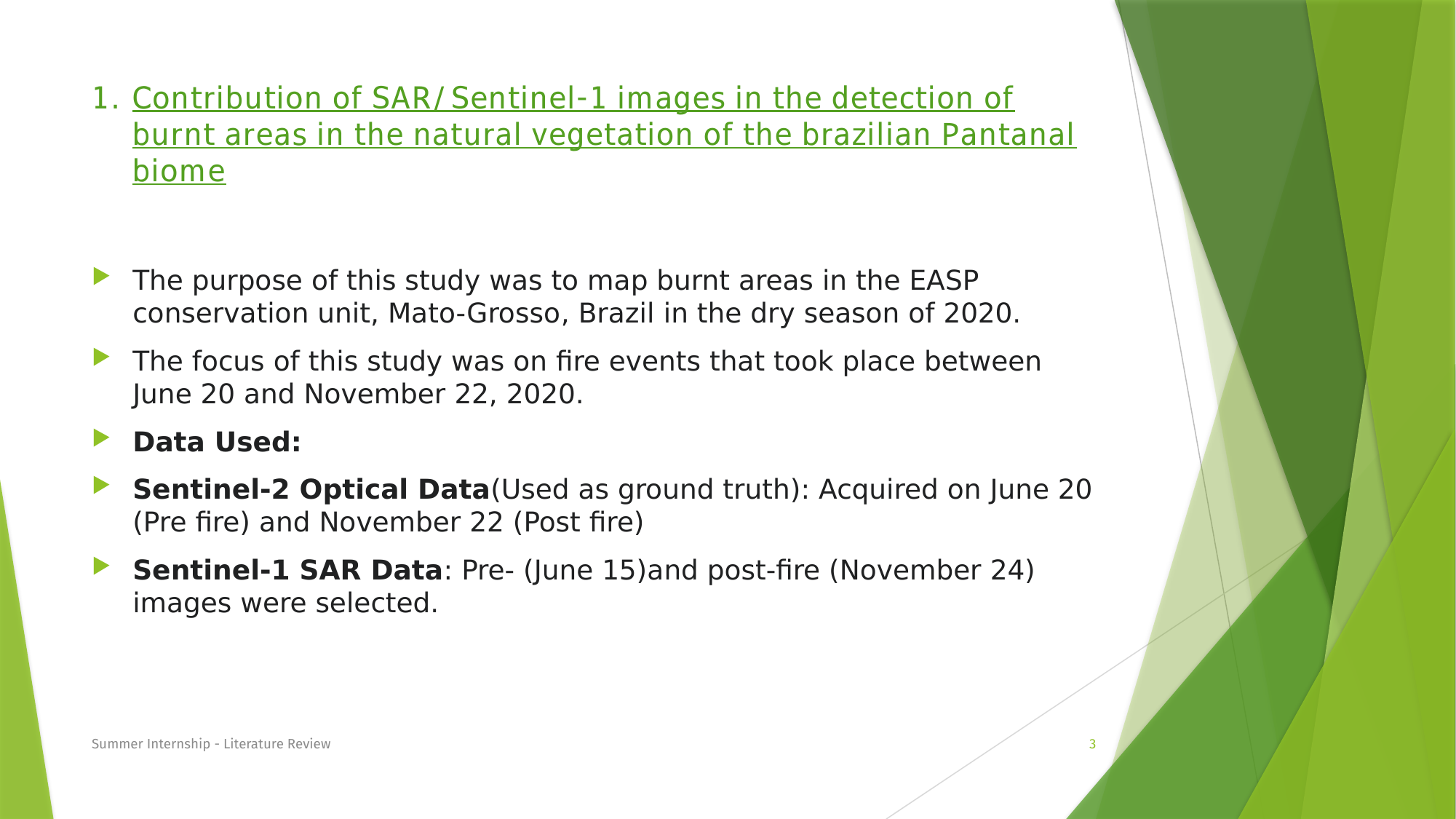

# Contribution of SAR/Sentinel-1 images in the detection of burnt areas in the natural vegetation of the brazilian Pantanal biome

The purpose of this study was to map burnt areas in the EASP conservation unit, Mato-Grosso, Brazil in the dry season of 2020.
The focus of this study was on fire events that took place between June 20 and November 22, 2020.
Data Used:
Sentinel-2 Optical Data(Used as ground truth): Acquired on June 20 (Pre fire) and November 22 (Post fire)
Sentinel-1 SAR Data: Pre- (June 15)and post-fire (November 24) images were selected.

Summer Internship - Literature Review
3